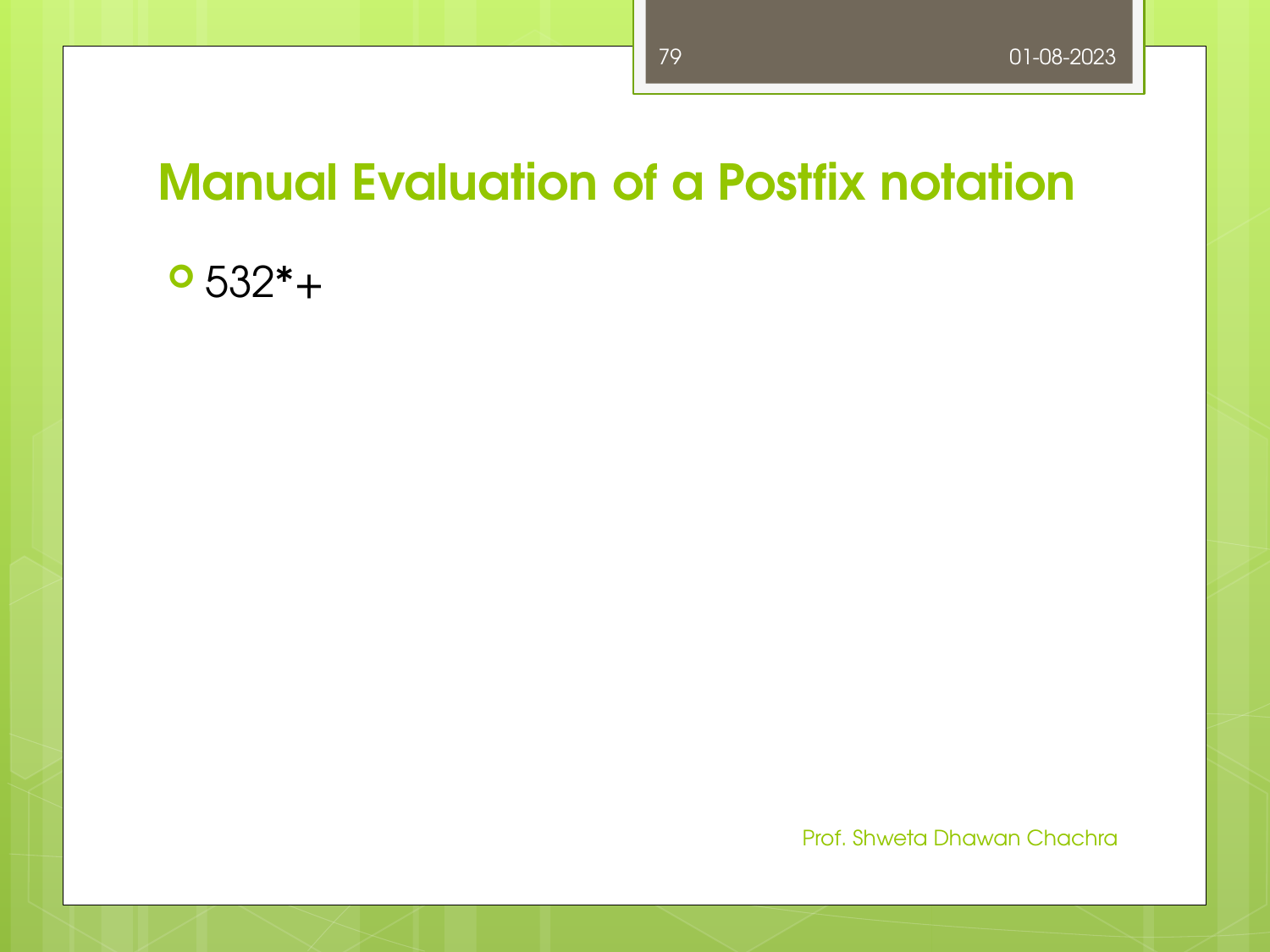

79
01-08-2023
# Manual Evaluation of a Postfix notation
532*+
Prof. Shweta Dhawan Chachra